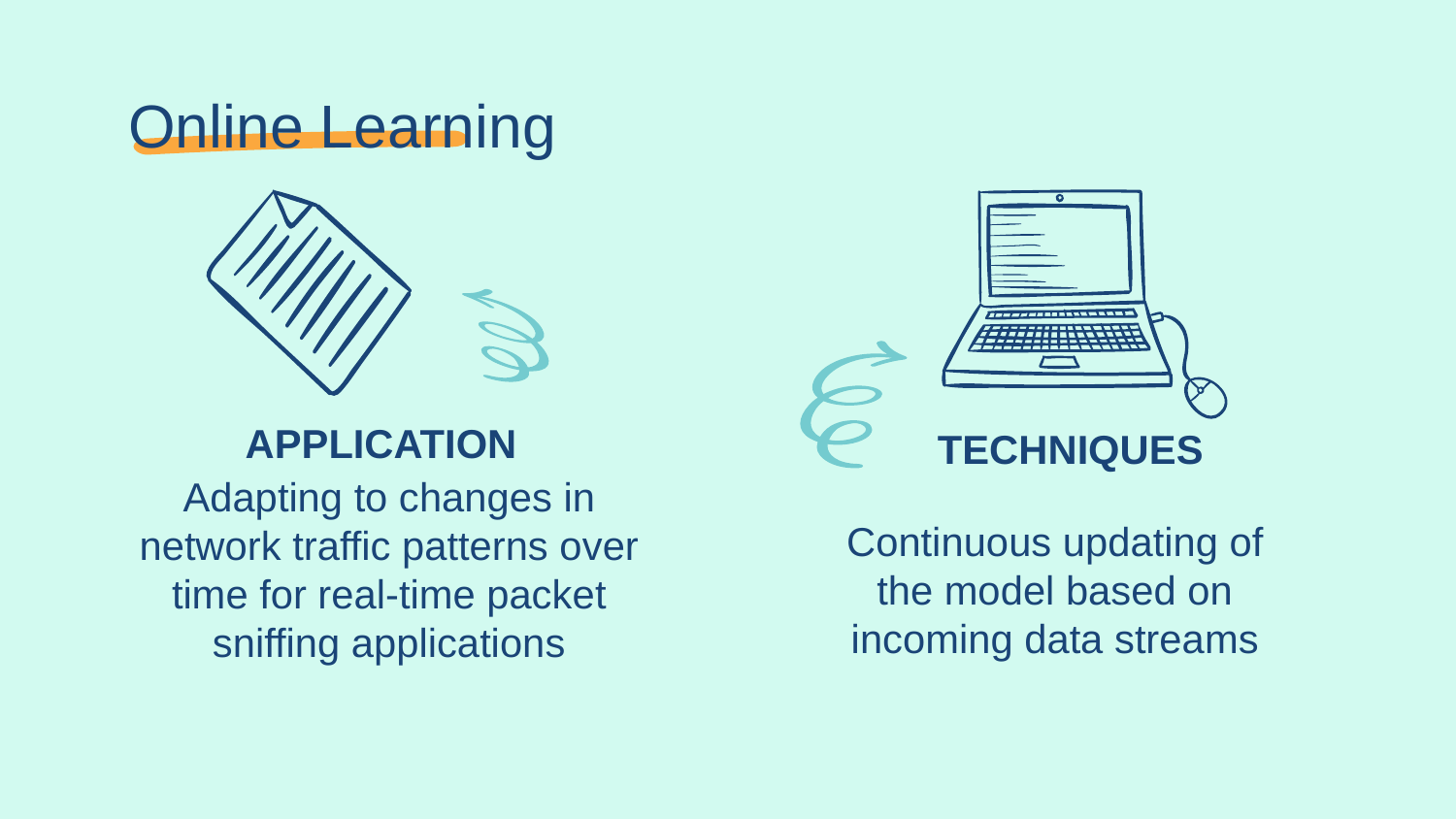

# Online Learning

 APPLICATION
TECHNIQUES
Adapting to changes in network traffic patterns over time for real-time packet sniffing applications
Continuous updating of the model based on incoming data streams